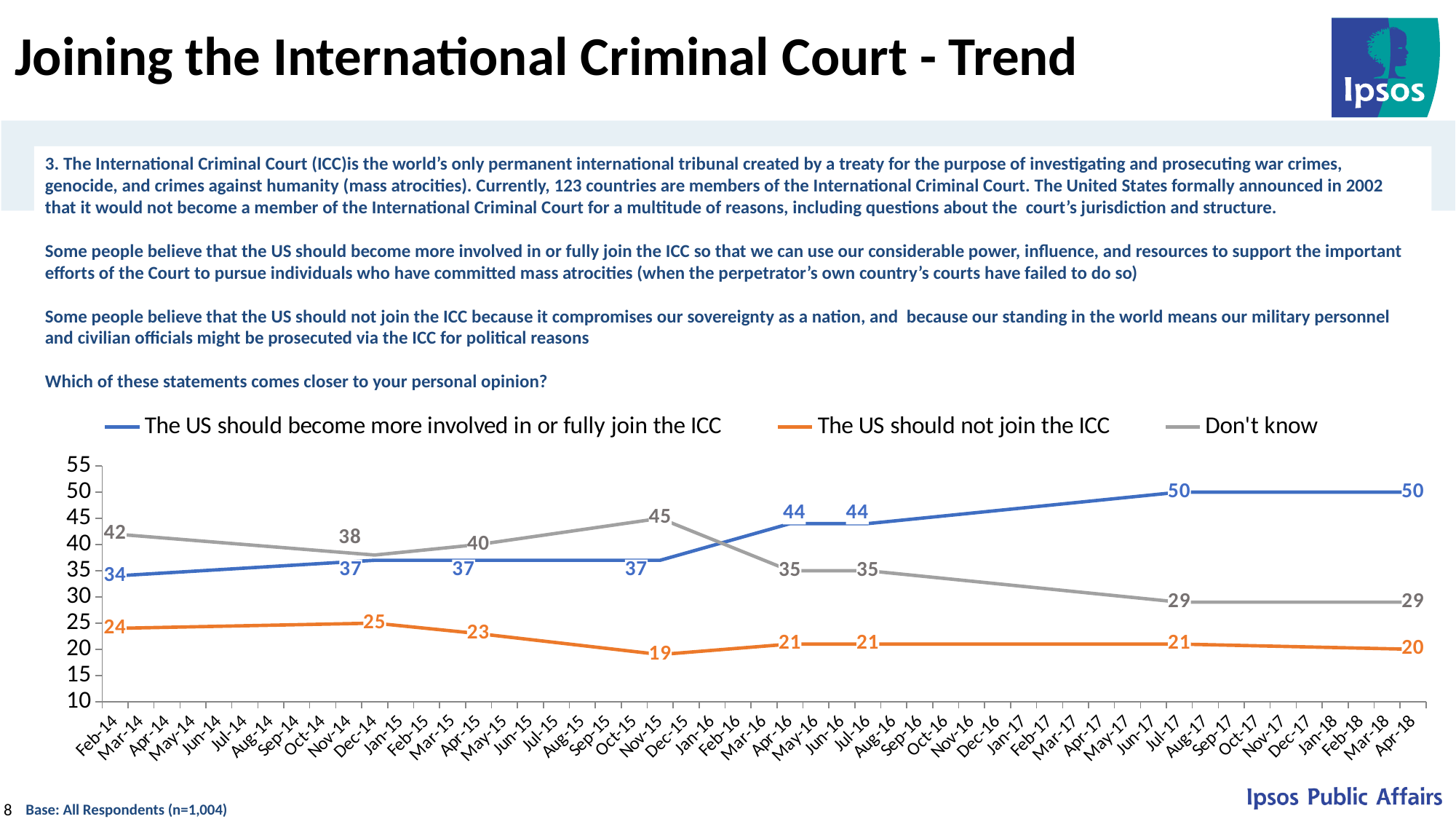

# Joining the International Criminal Court - Trend

3. The International Criminal Court (ICC)is the world’s only permanent international tribunal created by a treaty for the purpose of investigating and prosecuting war crimes, genocide, and crimes against humanity (mass atrocities). Currently, 123 countries are members of the International Criminal Court. The United States formally announced in 2002 that it would not become a member of the International Criminal Court for a multitude of reasons, including questions about the  court’s jurisdiction and structure.

Some people believe that the US should become more involved in or fully join the ICC so that we can use our considerable power, influence, and resources to support the important efforts of the Court to pursue individuals who have committed mass atrocities (when the perpetrator’s own country’s courts have failed to do so)

Some people believe that the US should not join the ICC because it compromises our sovereignty as a nation, and  because our standing in the world means our military personnel and civilian officials might be prosecuted via the ICC for political reasons

Which of these statements comes closer to your personal opinion?

### Chart

| Category | The US should become more involved in or fully join the ICC | The US should not join the ICC | Don't know |
|---|---|---|---|
| 41671 | 34.0 | 24.0 | 42.0 |
| 41974 | 37.0 | 25.0 | 38.0 |
| 42095 | 37.0 | 23.0 | 40.0 |
| 42309 | 37.0 | 19.0 | 45.0 |
| 42461 | 44.0 | 21.0 | 35.0 |
| 42567 | 44.0 | 21.0 | 35.0 |
| 42917 | 50.0 | 21.0 | 29.0 |
| 43191 | 50.0 | 20.0 | 29.0 |
Base: All Respondents (n=1,004)
8